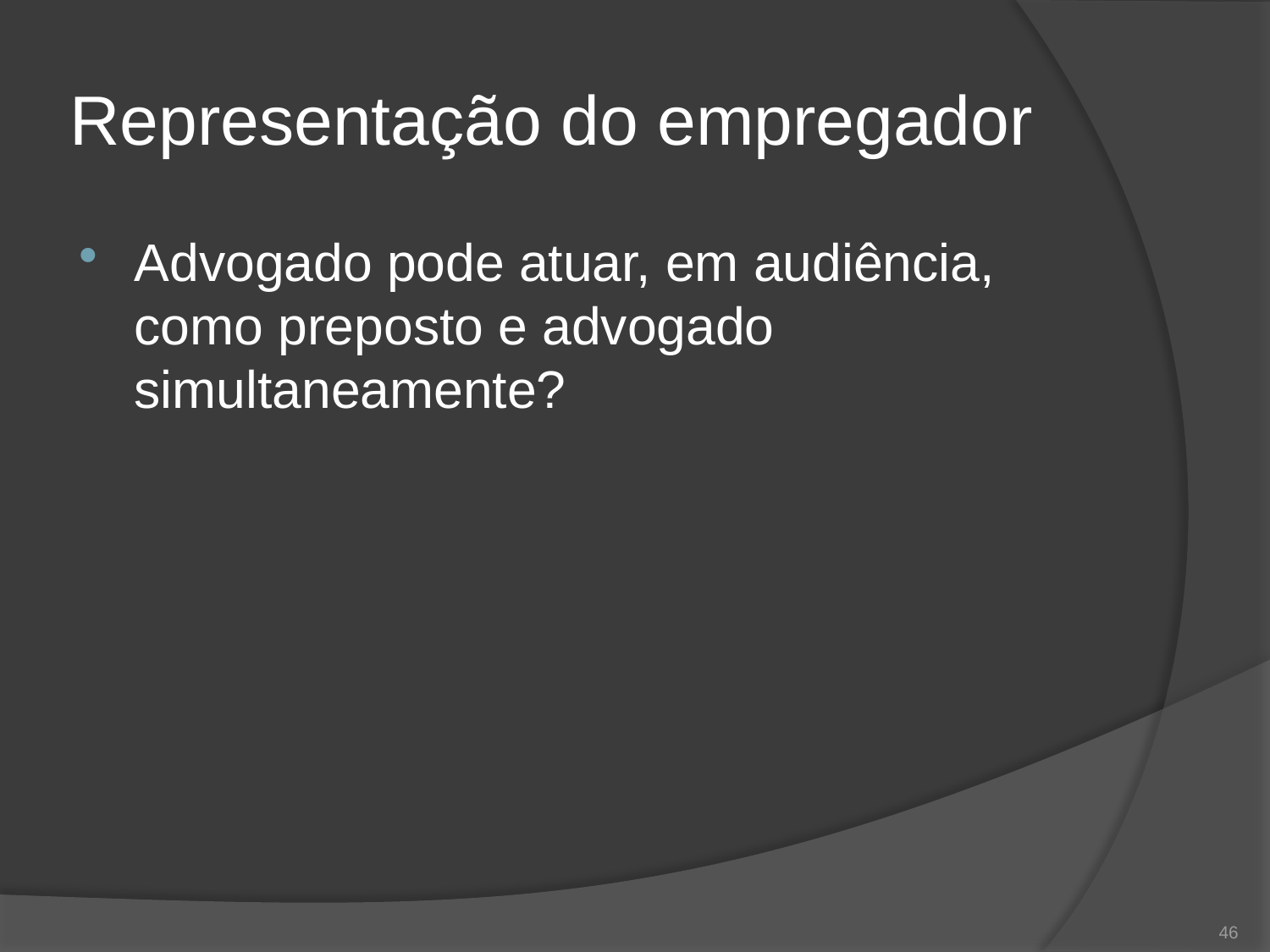

# Representação do empregador
Advogado pode atuar, em audiência, como preposto e advogado simultaneamente?
46